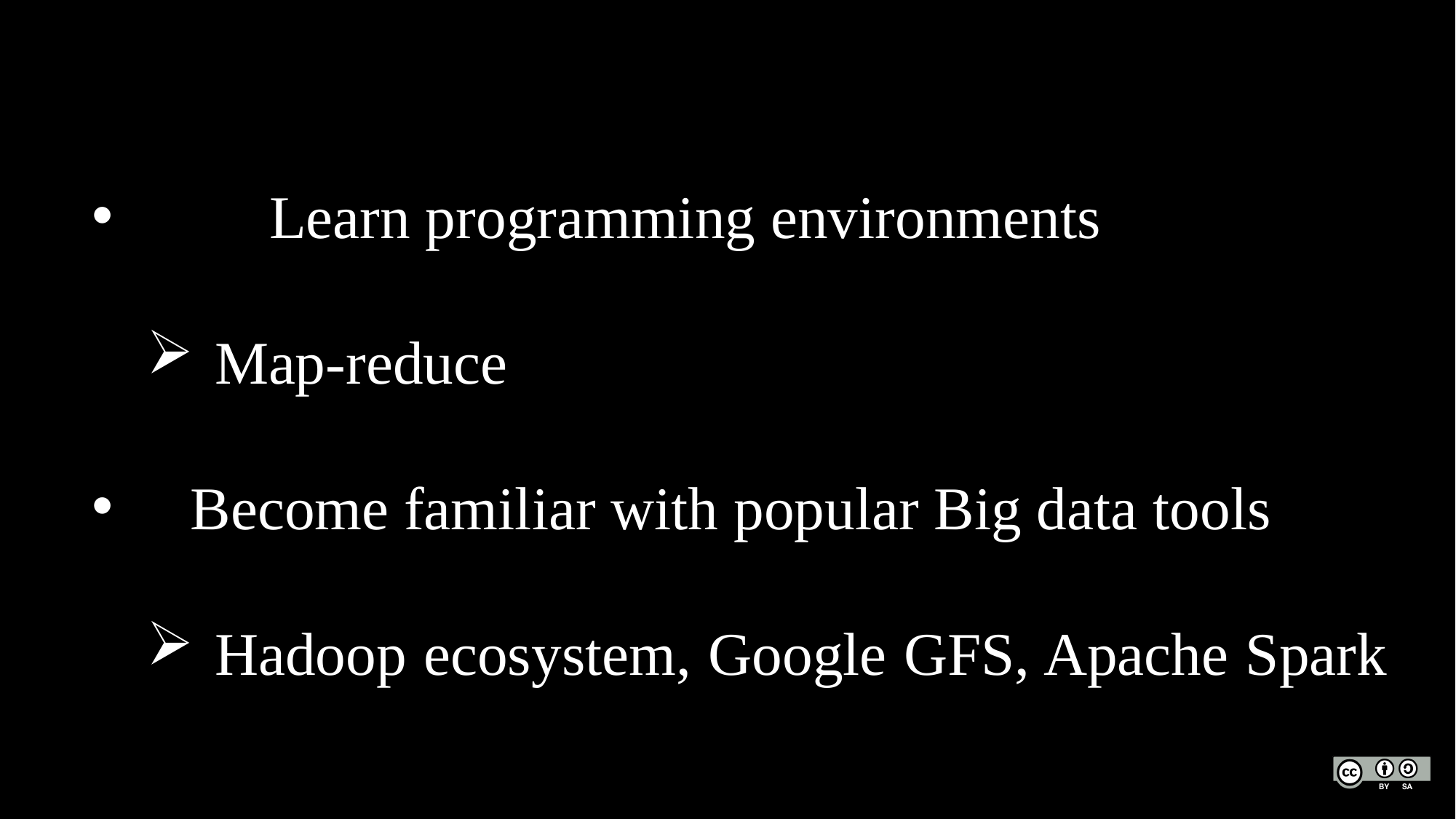

Learn programming environments
Map-reduce
  Become familiar with popular Big data tools
Hadoop ecosystem, Google GFS, Apache Spark